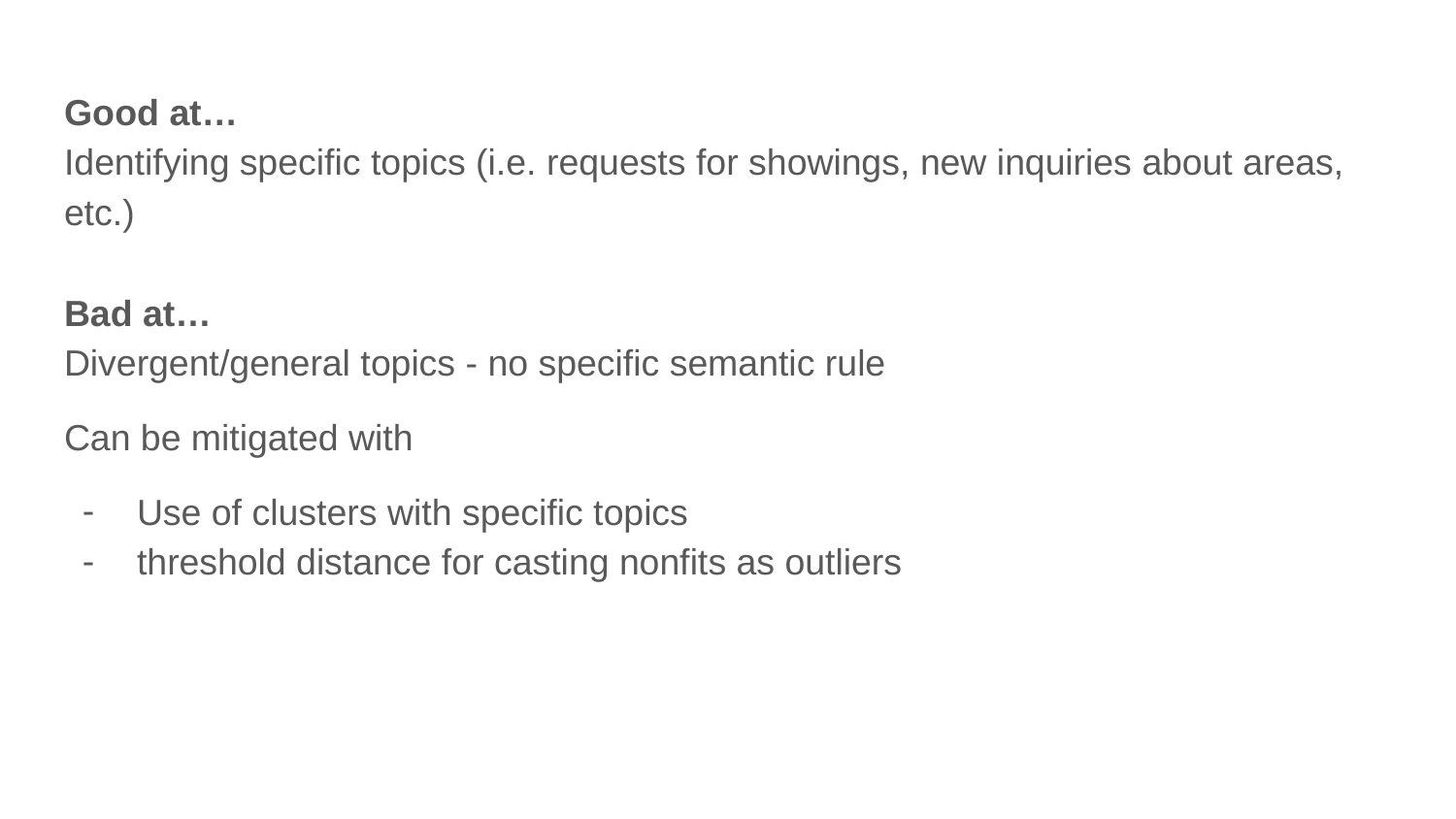

Good at…
Identifying specific topics (i.e. requests for showings, new inquiries about areas, etc.)
Bad at…
Divergent/general topics - no specific semantic rule
Can be mitigated with
Use of clusters with specific topics
threshold distance for casting nonfits as outliers